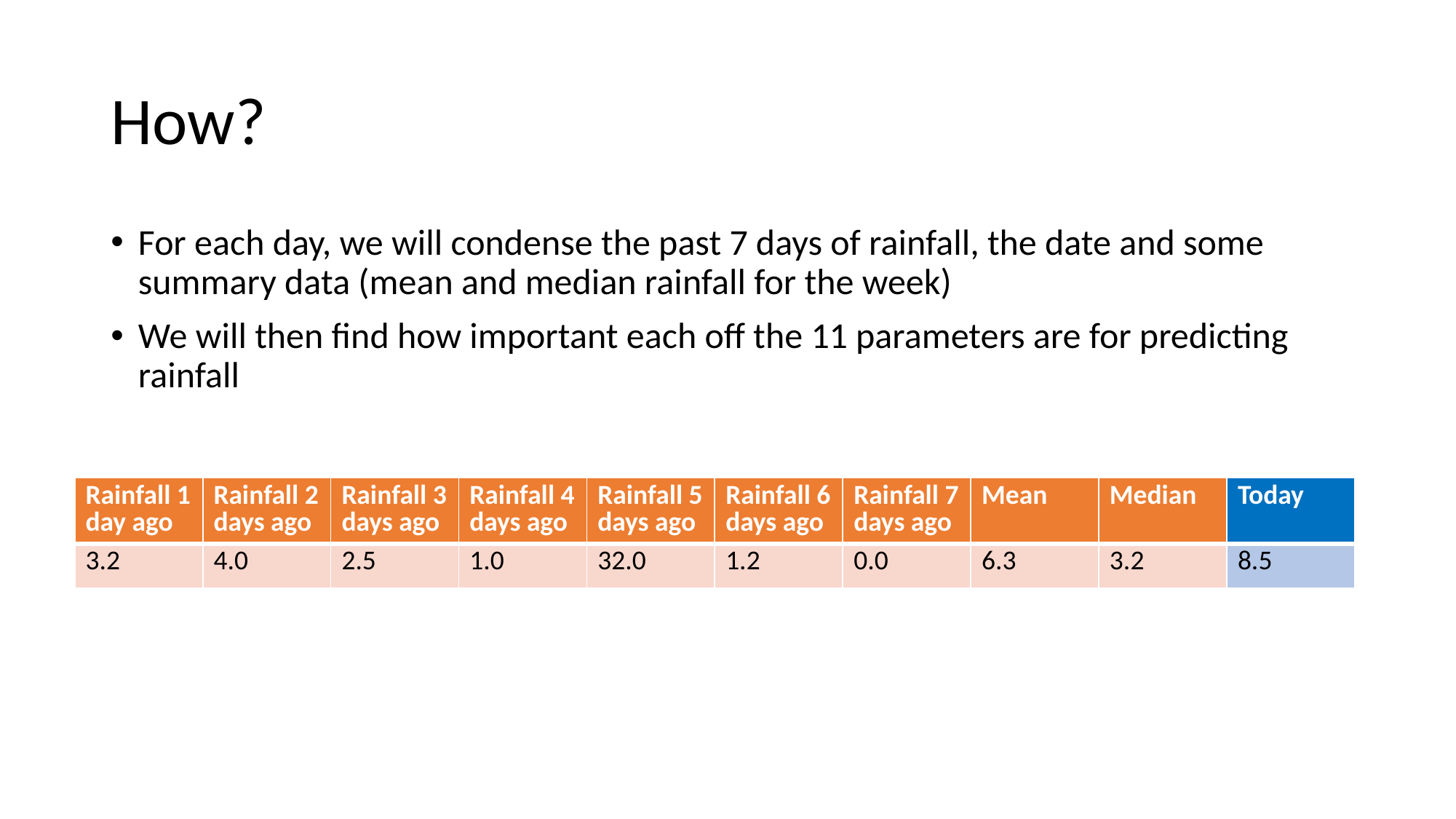

# How?
For each day, we will condense the past 7 days of rainfall, the date and some summary data (mean and median rainfall for the week)
We will then find how important each off the 11 parameters are for predicting rainfall
| Rainfall 1 day ago | Rainfall 2 days ago | Rainfall 3 days ago | Rainfall 4 days ago | Rainfall 5 days ago | Rainfall 6 days ago | Rainfall 7 days ago | Mean | Median | Today |
| --- | --- | --- | --- | --- | --- | --- | --- | --- | --- |
| 3.2 | 4.0 | 2.5 | 1.0 | 32.0 | 1.2 | 0.0 | 6.3 | 3.2 | 8.5 |